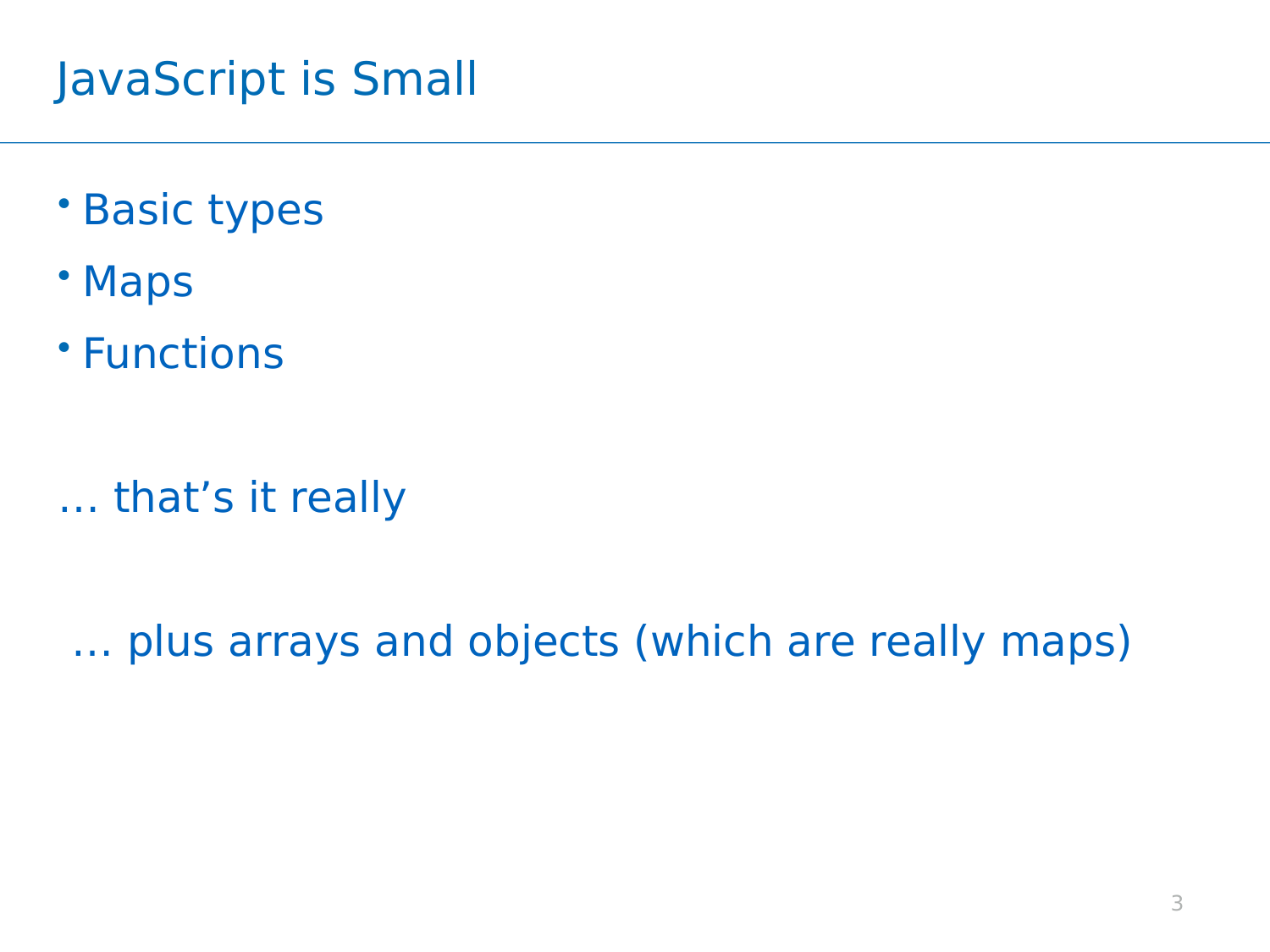

# JavaScript is Small
Basic types
Maps
Functions

… that’s it really

 … plus arrays and objects (which are really maps)
3